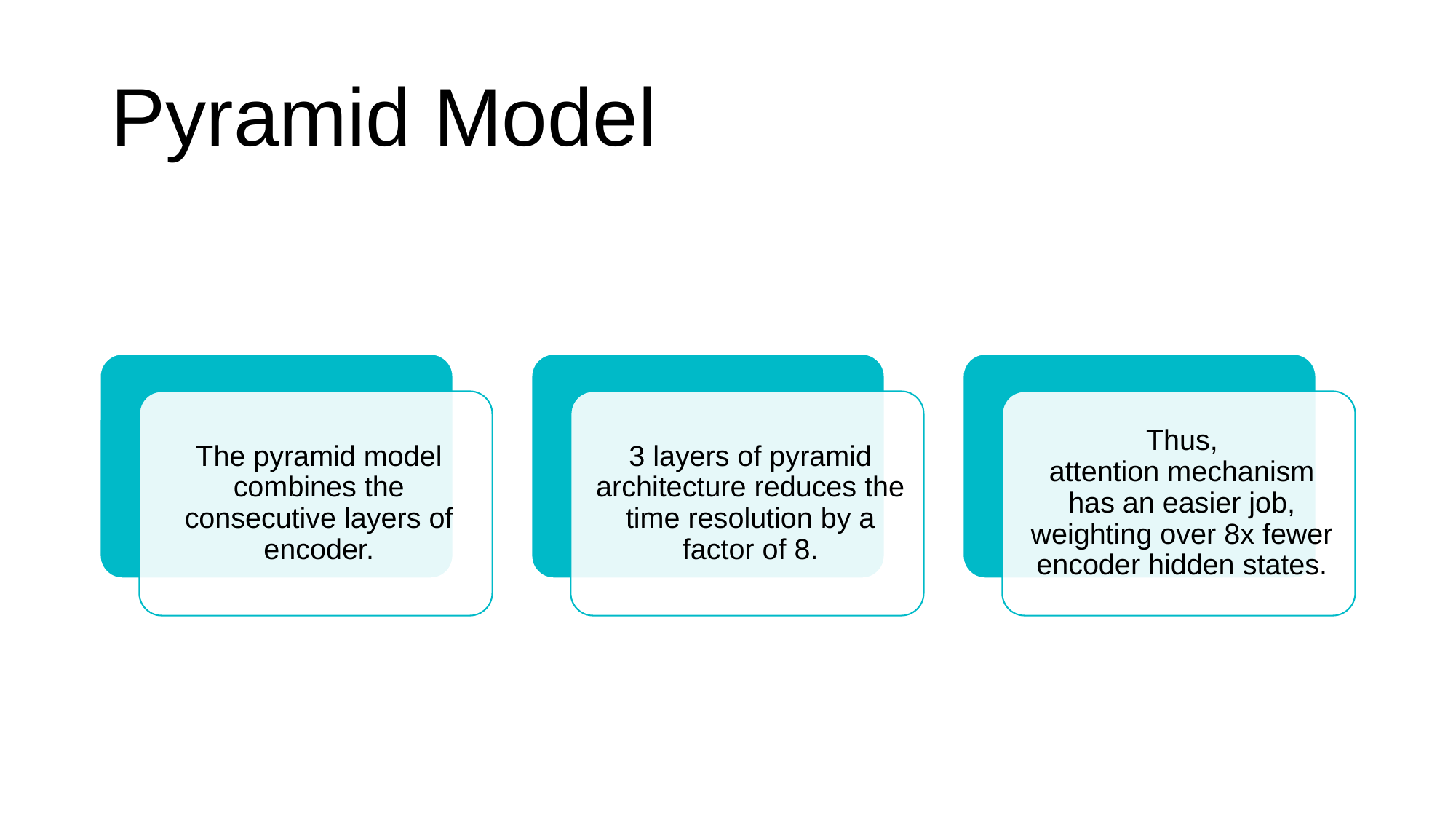

# Pyramid Model
The pyramid model combines the consecutive layers of encoder.
3 layers of pyramid architecture reduces the time resolution by a factor of 8.
Thus, attention mechanism has an easier job, weighting over 8x fewer encoder hidden states.